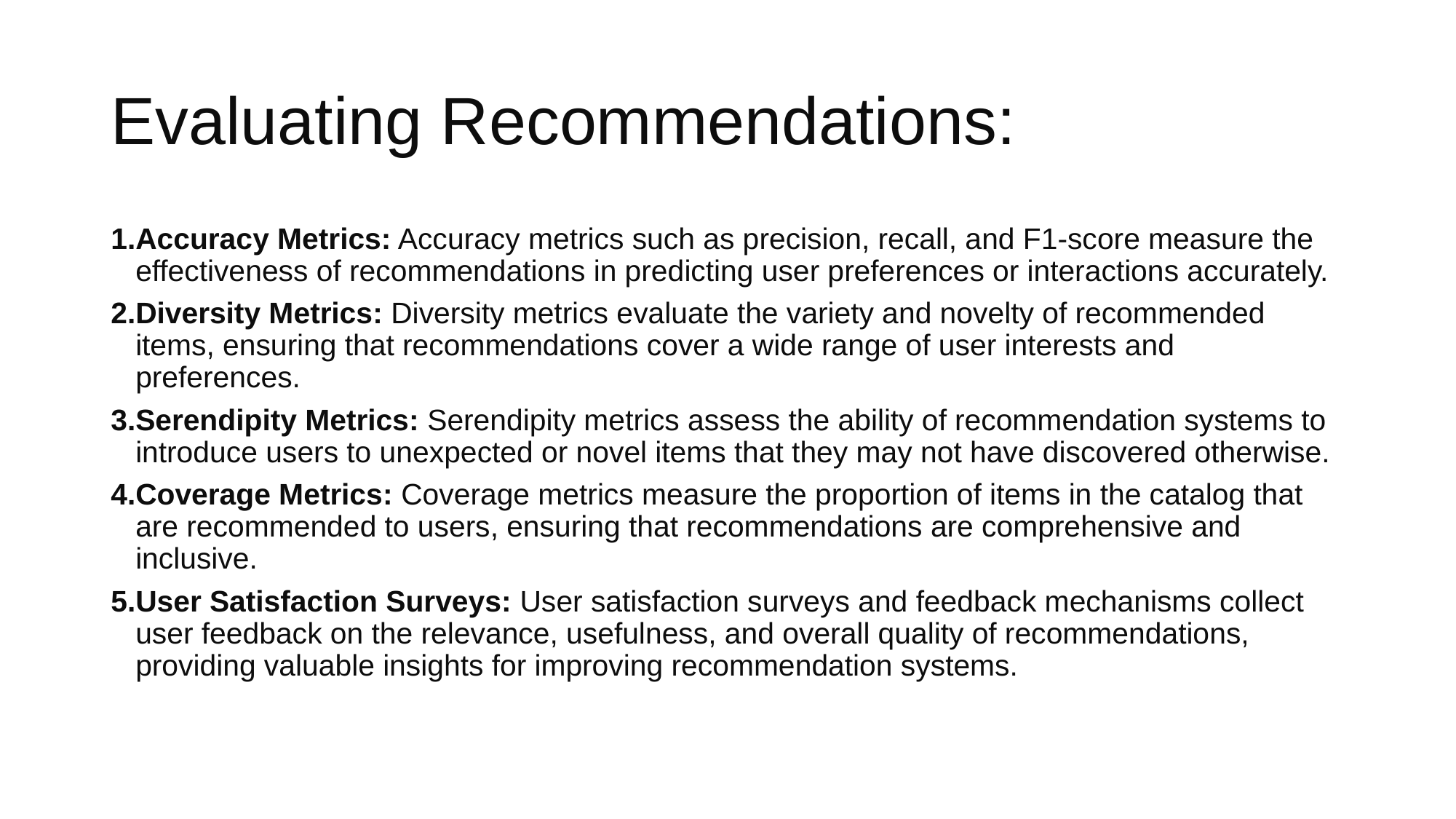

# Evaluating Recommendations:
Accuracy Metrics: Accuracy metrics such as precision, recall, and F1-score measure the effectiveness of recommendations in predicting user preferences or interactions accurately.
Diversity Metrics: Diversity metrics evaluate the variety and novelty of recommended items, ensuring that recommendations cover a wide range of user interests and preferences.
Serendipity Metrics: Serendipity metrics assess the ability of recommendation systems to introduce users to unexpected or novel items that they may not have discovered otherwise.
Coverage Metrics: Coverage metrics measure the proportion of items in the catalog that are recommended to users, ensuring that recommendations are comprehensive and inclusive.
User Satisfaction Surveys: User satisfaction surveys and feedback mechanisms collect user feedback on the relevance, usefulness, and overall quality of recommendations, providing valuable insights for improving recommendation systems.